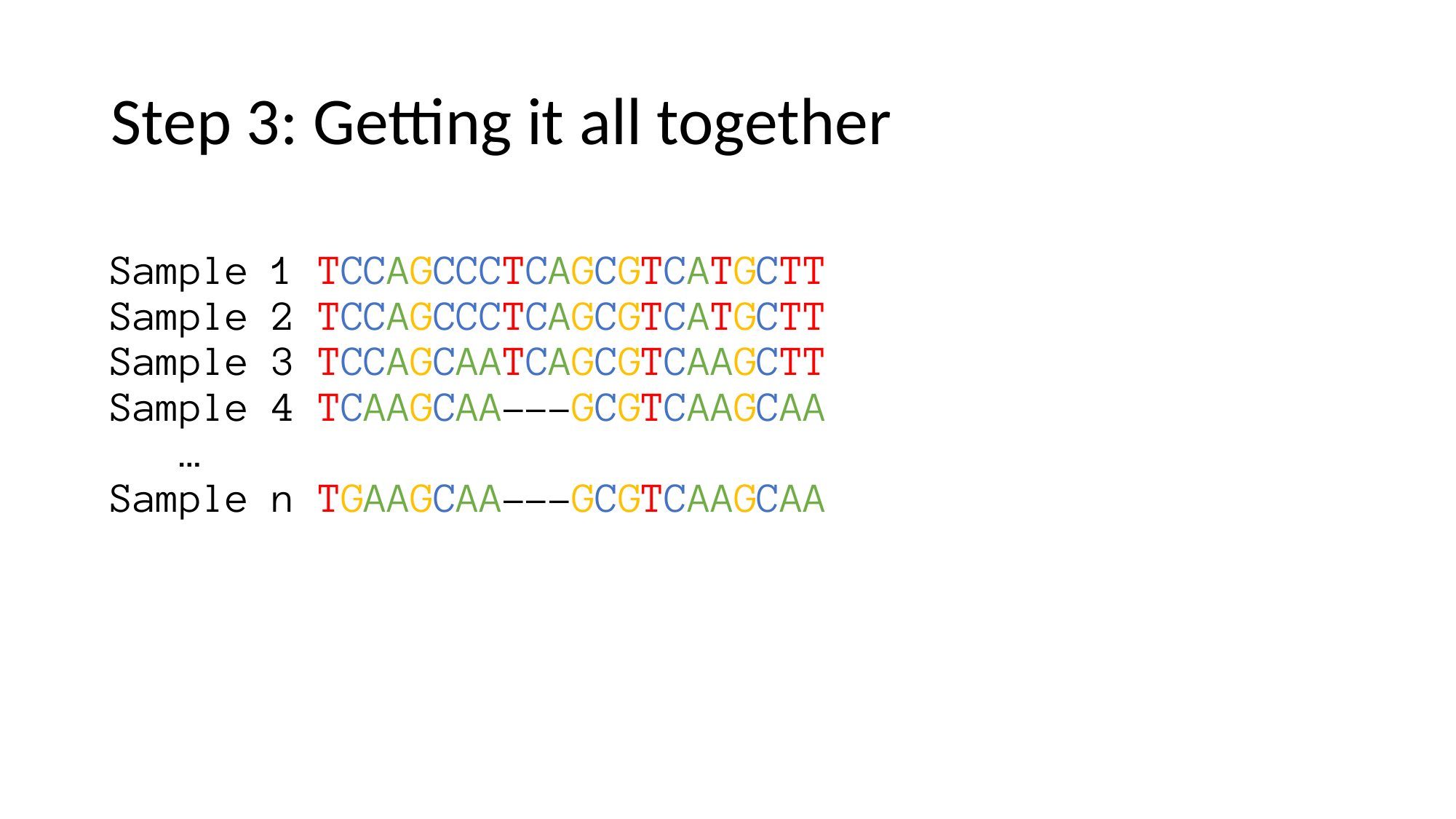

# Step 3: Getting it all together
Sample 1 TCCAGCCCTCAGCGTCATGCTT
Sample 2 TCCAGCCCTCAGCGTCATGCTT
Sample 3 TCCAGCAATCAGCGTCAAGCTT
Sample 4 TCAAGCAA---GCGTCAAGCAA
   …
Sample n TGAAGCAA---GCGTCAAGCAA